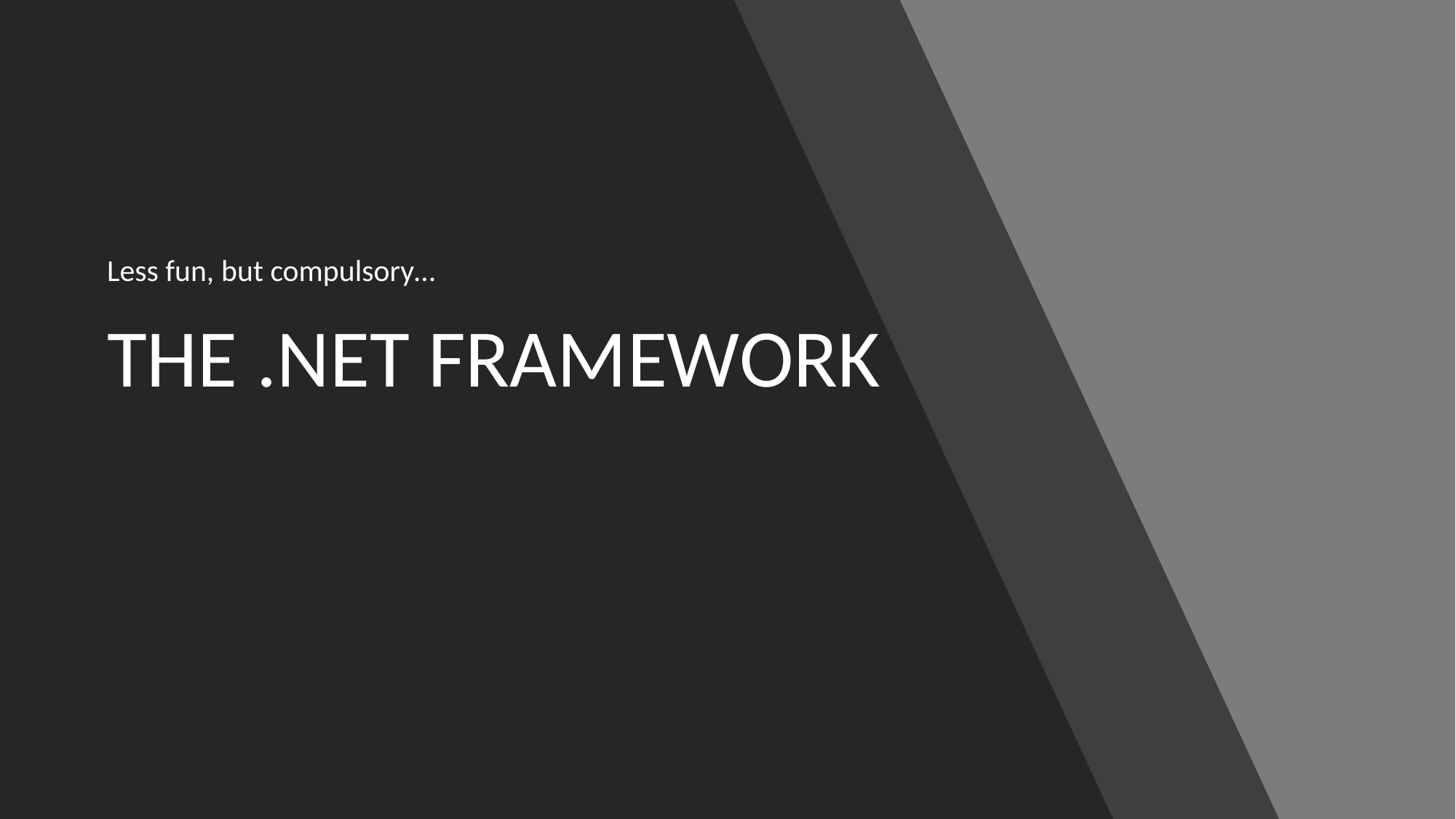

Less fun, but compulsory…
# THE .NET FRAMEWORK